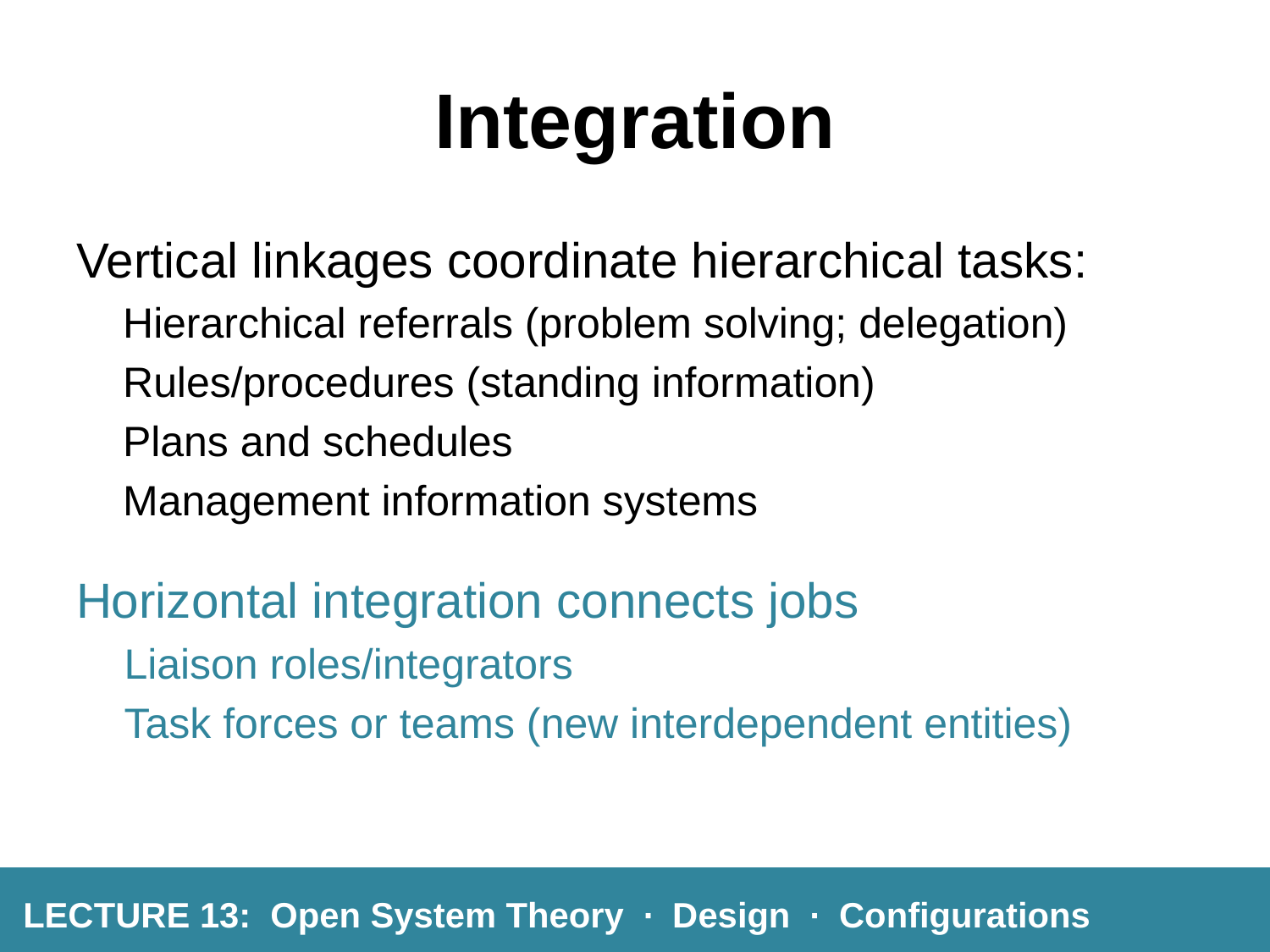

# Integration
Vertical linkages coordinate hierarchical tasks:
Hierarchical referrals (problem solving; delegation)
Rules/procedures (standing information)
Plans and schedules
Management information systems

Horizontal integration connects jobs
	Liaison roles/integrators
	Task forces or teams (new interdependent entities)
LECTURE 13:  Open System Theory  ∙  Design  ∙  Configurations